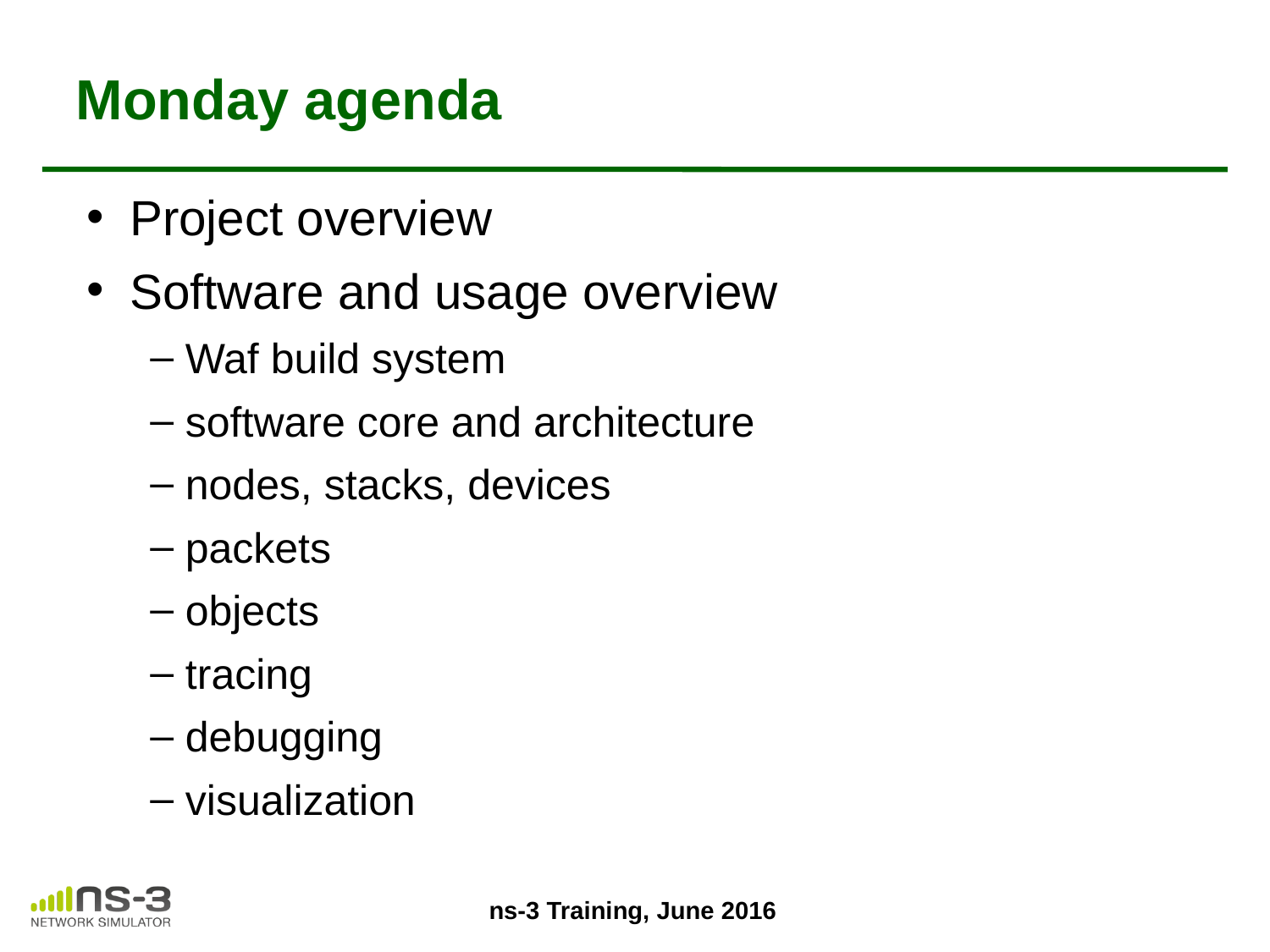

# Monday agenda
Project overview
Software and usage overview
Waf build system
software core and architecture
nodes, stacks, devices
packets
objects
tracing
debugging
visualization

ns-3 Training, June 2016